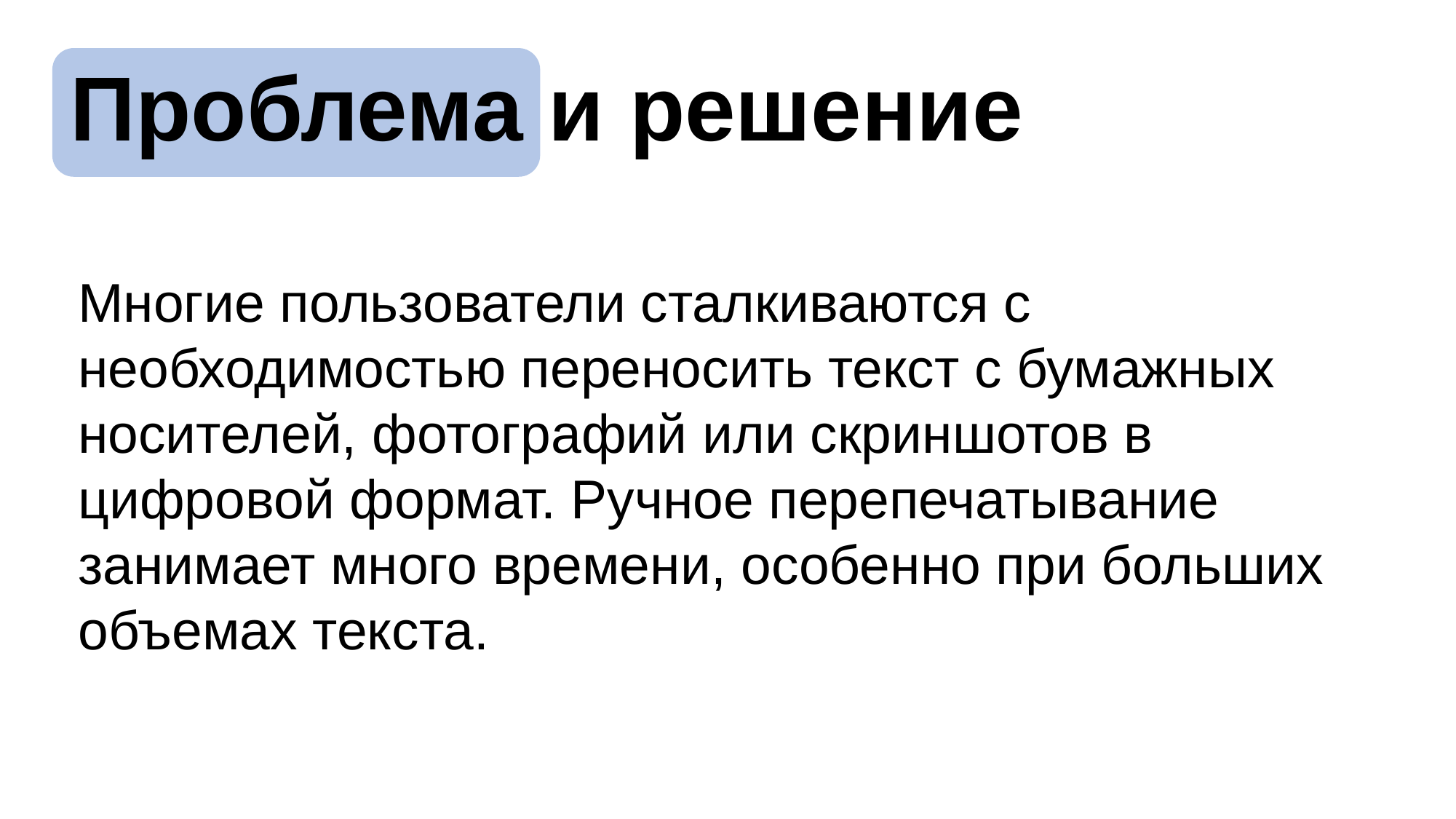

Проблема и решение

Многие пользователи сталкиваются с необходимостью переносить текст с бумажных носителей, фотографий или скриншотов в цифровой формат. Ручное перепечатывание занимает много времени, особенно при больших объемах текста.